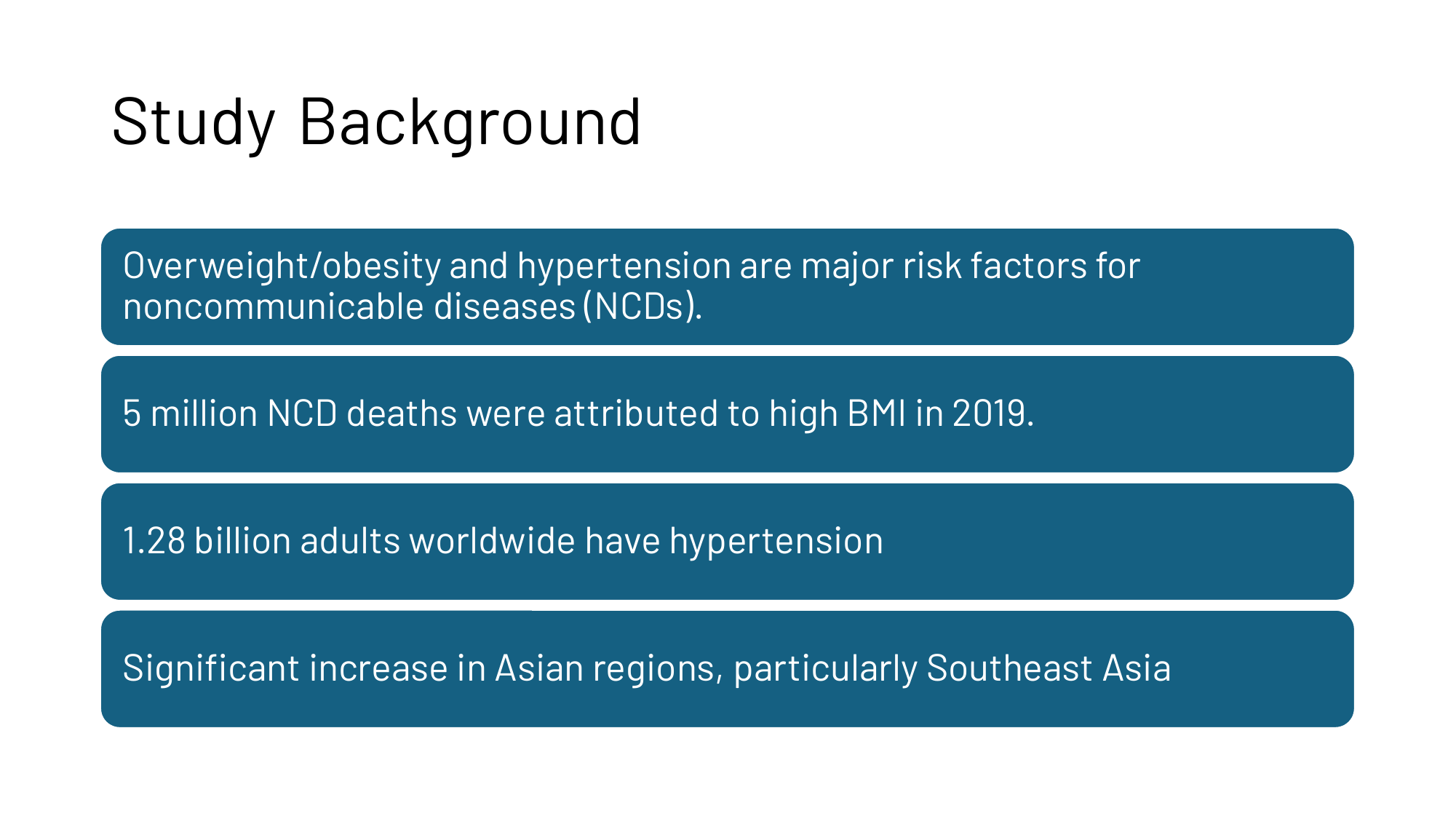

# Study  Background
Overweight/obesity and hypertension are major risk factors for noncommunicable diseases (NCDs).
5 million NCD deaths were attributed to high BMI in 2019.
1.28 billion adults worldwide have hypertension
Significant increase in Asian regions, particularly Southeast Asia